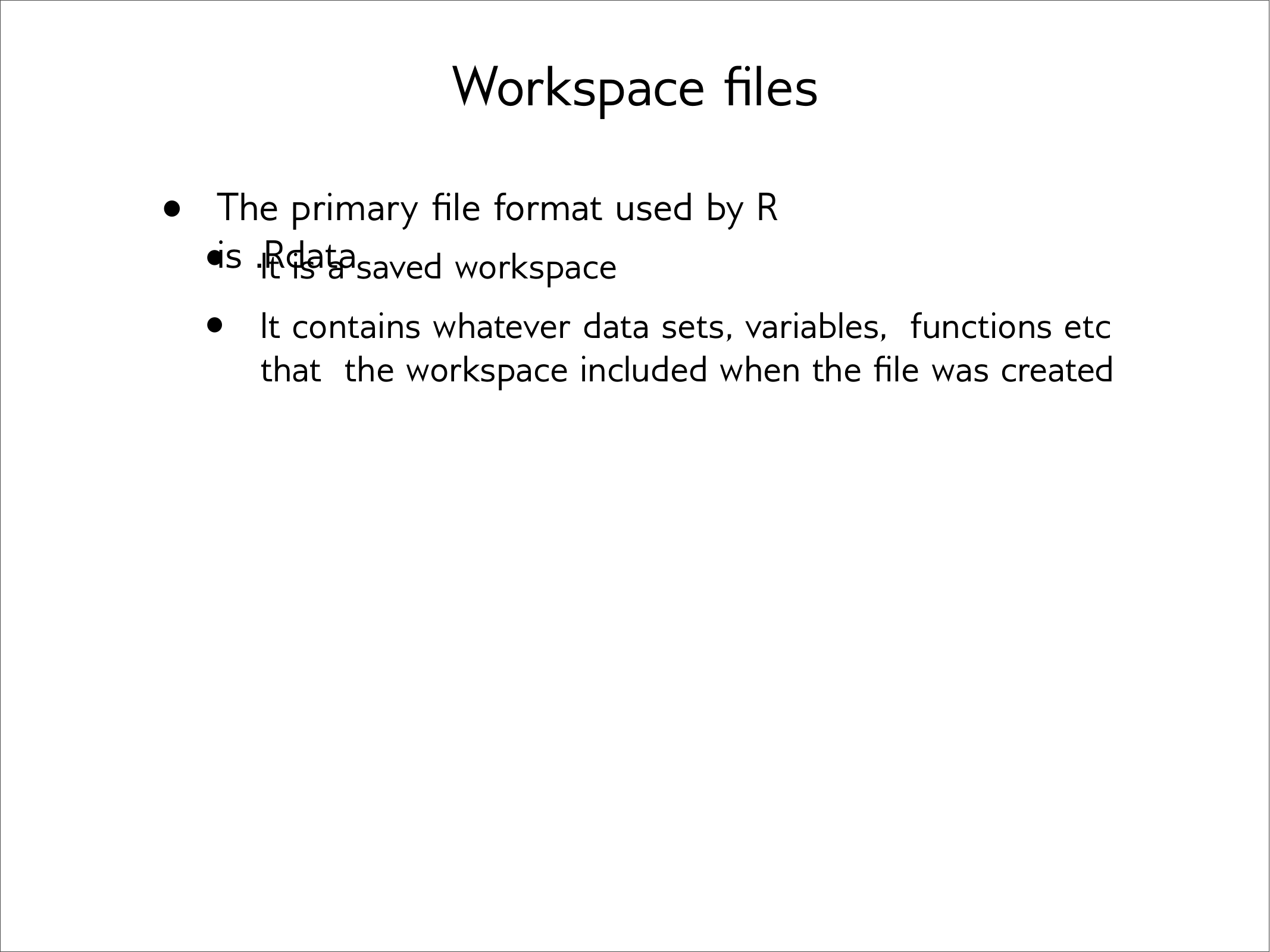

Workspace files
•
The primary file format used by R is .Rdata
•
•
It is a saved workspace
It contains whatever data sets, variables,  functions etc that  the workspace included when the file was created